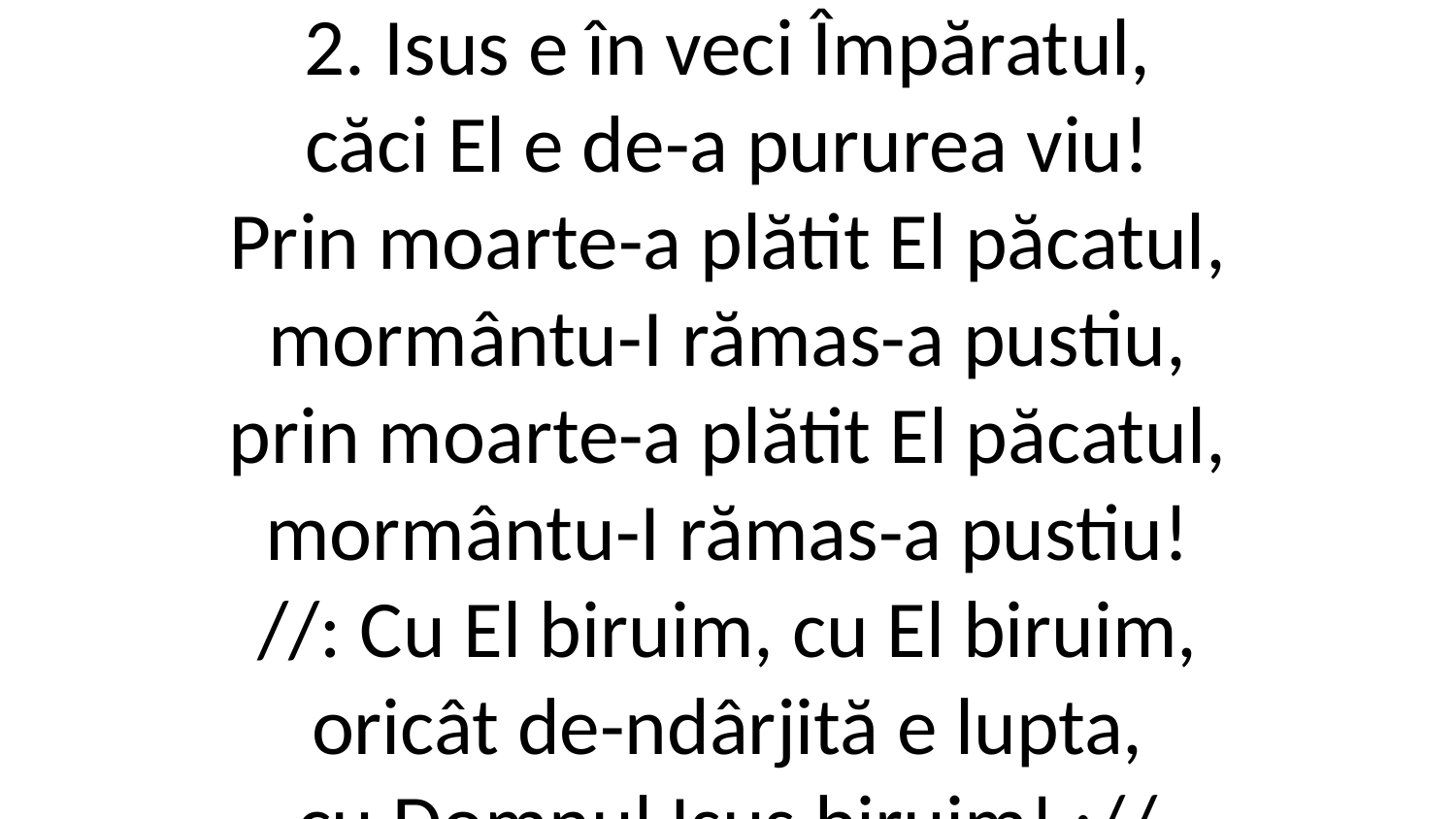

2. Isus e în veci Împăratul,
căci El e de-a pururea viu!
Prin moarte-a plătit El păcatul,
mormântu-I rămas-a pustiu,
prin moarte-a plătit El păcatul,
mormântu-I rămas-a pustiu!
//: Cu El biruim, cu El biruim,
oricât de-ndârjită e lupta,
cu Domnul Isus biruim! ://